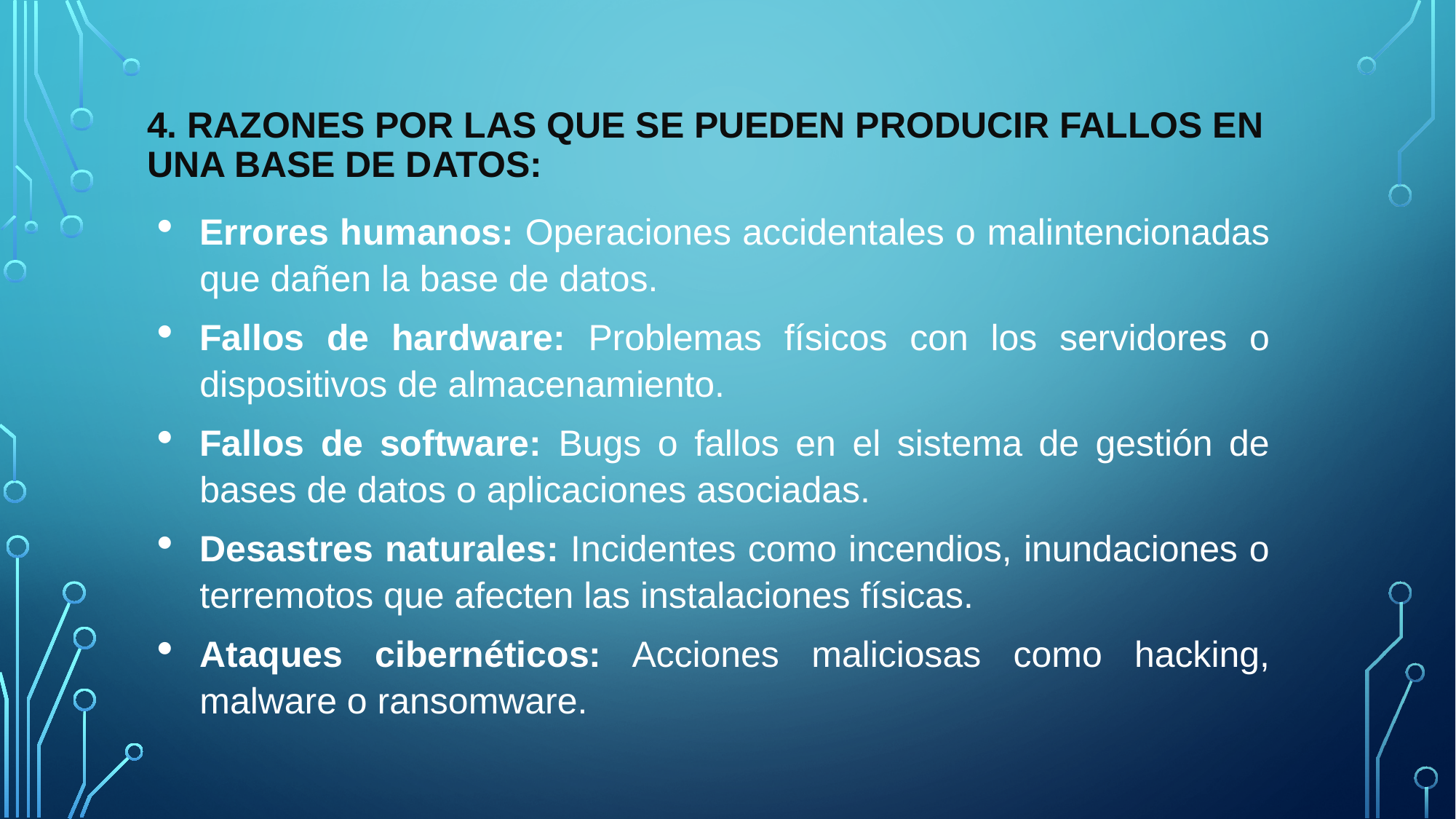

# 4. Razones por las que se pueden producir fallos en una base de datos:
Errores humanos: Operaciones accidentales o malintencionadas que dañen la base de datos.
Fallos de hardware: Problemas físicos con los servidores o dispositivos de almacenamiento.
Fallos de software: Bugs o fallos en el sistema de gestión de bases de datos o aplicaciones asociadas.
Desastres naturales: Incidentes como incendios, inundaciones o terremotos que afecten las instalaciones físicas.
Ataques cibernéticos: Acciones maliciosas como hacking, malware o ransomware.